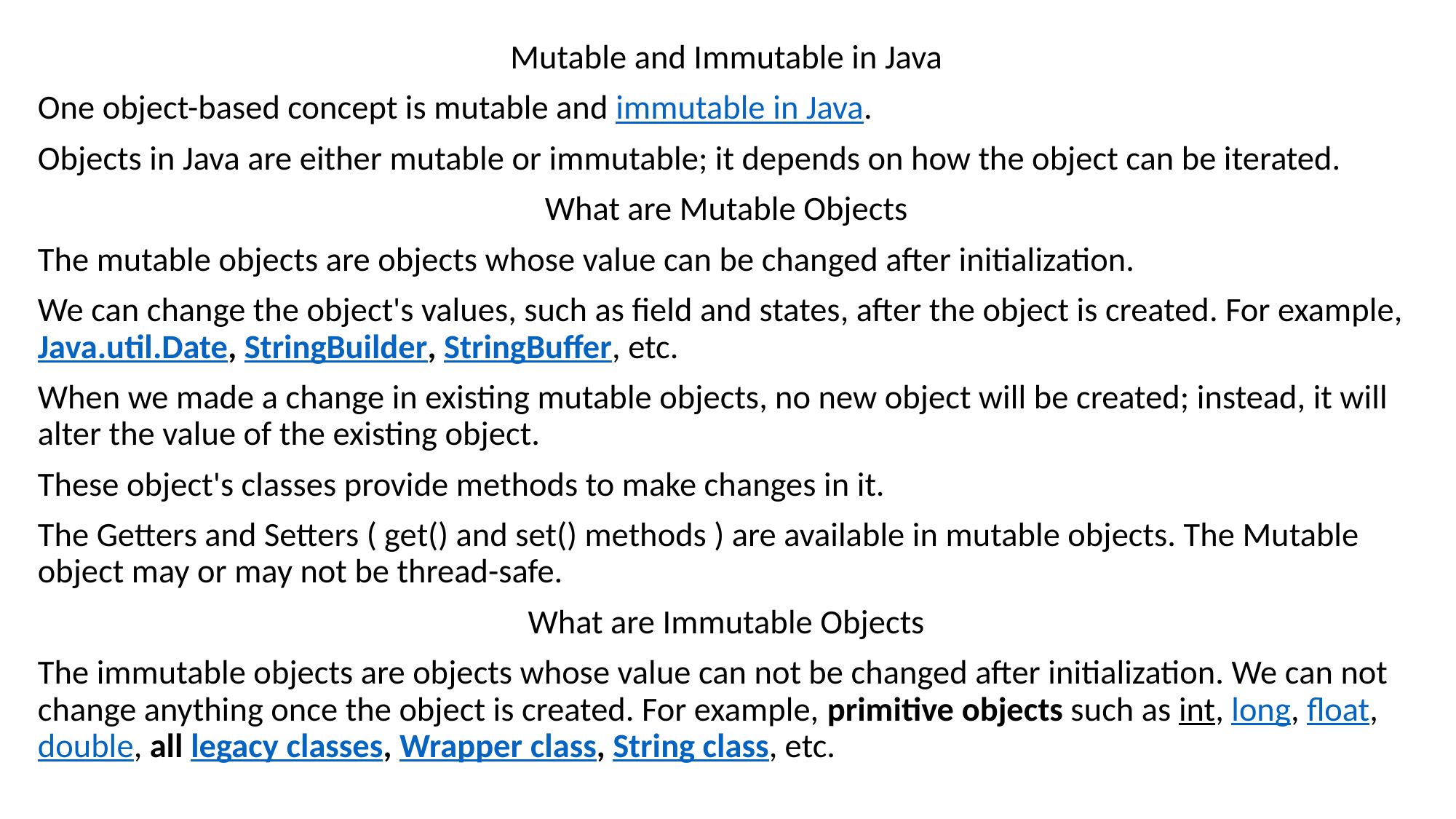

Mutable and Immutable in Java
One object-based concept is mutable and immutable in Java.
Objects in Java are either mutable or immutable; it depends on how the object can be iterated.
What are Mutable Objects
The mutable objects are objects whose value can be changed after initialization.
We can change the object's values, such as field and states, after the object is created. For example, Java.util.Date, StringBuilder, StringBuffer, etc.
When we made a change in existing mutable objects, no new object will be created; instead, it will alter the value of the existing object.
These object's classes provide methods to make changes in it.
The Getters and Setters ( get() and set() methods ) are available in mutable objects. The Mutable object may or may not be thread-safe.
What are Immutable Objects
The immutable objects are objects whose value can not be changed after initialization. We can not change anything once the object is created. For example, primitive objects such as int, long, float, double, all legacy classes, Wrapper class, String class, etc.